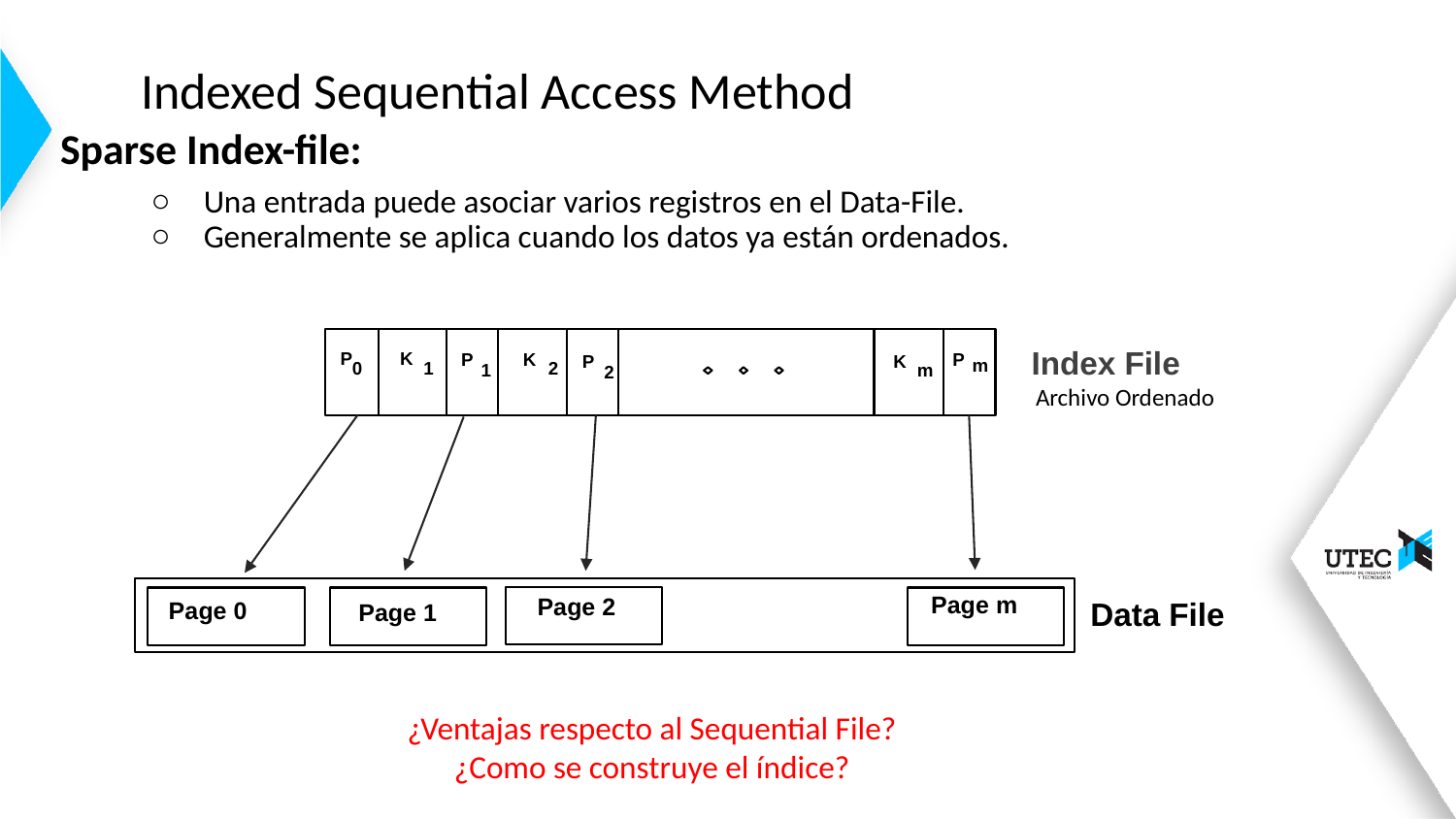

# Indexed Sequential Access Method
Sparse Index-file:
Una entrada puede asociar varios registros en el Data-File.
Generalmente se aplica cuando los datos ya están ordenados.

P
K
P
P
K
P
K
m
2
0
1
m
1
2

Index File
Archivo Ordenado

Page m
Page 2

Data File
Page 0

Page 1
¿Ventajas respecto al Sequential File?
¿Como se construye el índice?